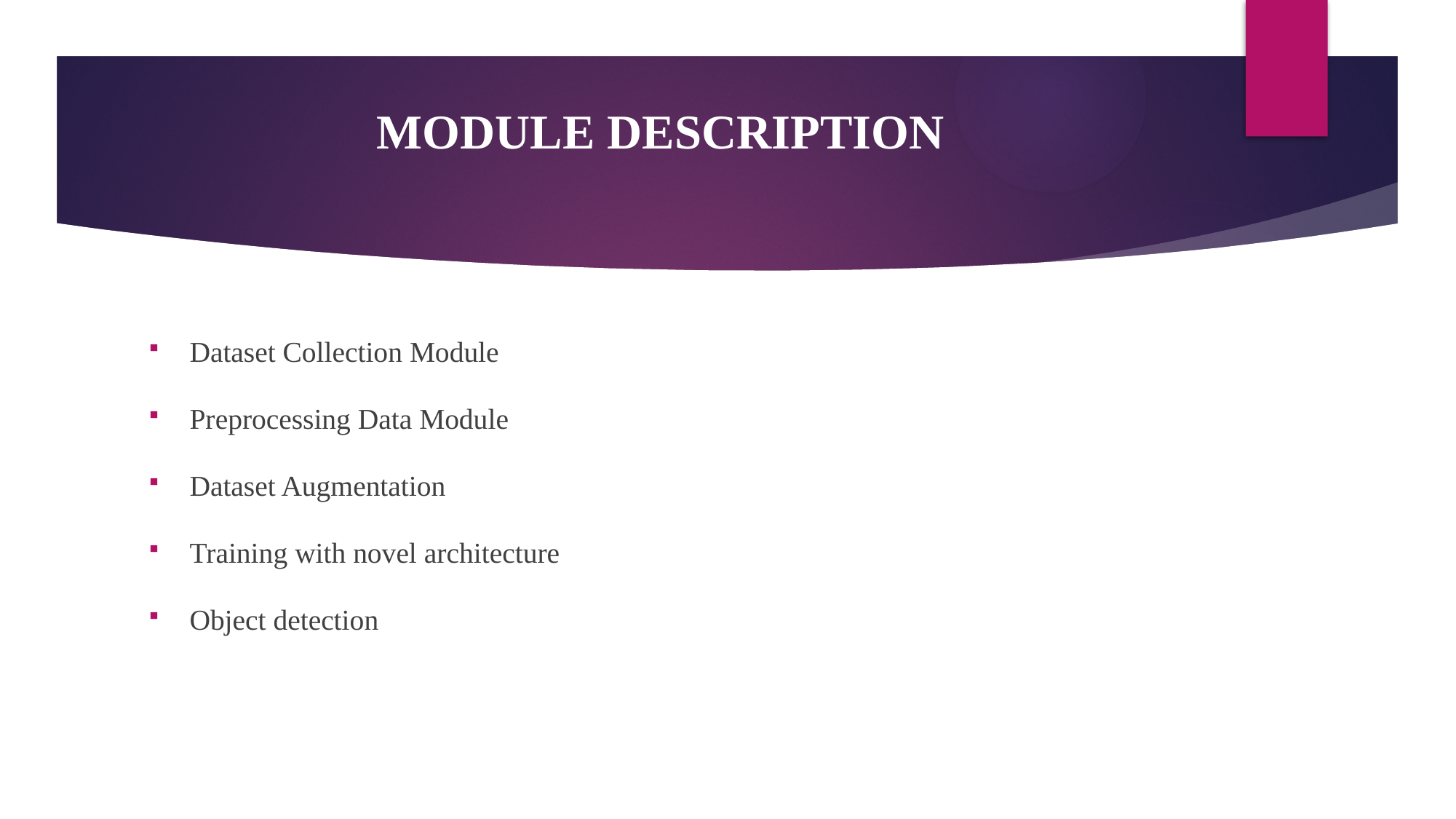

# MODULE DESCRIPTION
Dataset Collection Module
Preprocessing Data Module
Dataset Augmentation
Training with novel architecture
Object detection